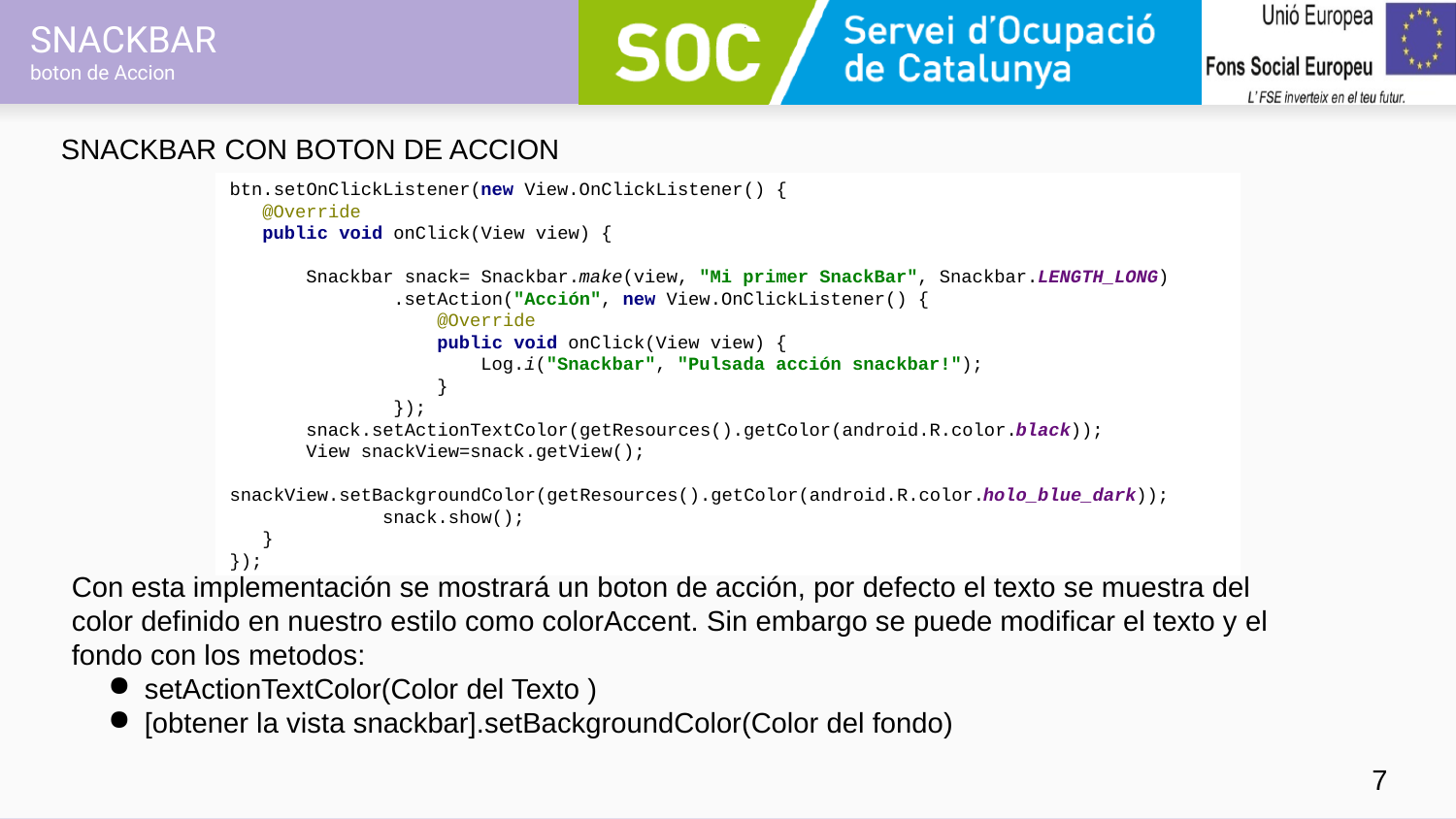

# SNACKBAR
boton de Accion
SNACKBAR CON BOTON DE ACCION

btn.setOnClickListener(new View.OnClickListener() {
   @Override
   public void onClick(View view) {

       Snackbar snack= Snackbar.make(view, "Mi primer SnackBar", Snackbar.LENGTH_LONG)
               .setAction("Acción", new View.OnClickListener() {
                   @Override
                   public void onClick(View view) {
                       Log.i("Snackbar", "Pulsada acción snackbar!");
                   }
               });
       snack.setActionTextColor(getResources().getColor(android.R.color.black));
       View snackView=snack.getView();
       snackView.setBackgroundColor(getResources().getColor(android.R.color.holo_blue_dark));
              snack.show();
   }
});
Con esta implementación se mostrará un boton de acción, por defecto el texto se muestra del color definido en nuestro estilo como colorAccent. Sin embargo se puede modificar el texto y el fondo con los metodos:
setActionTextColor(Color del Texto )
[obtener la vista snackbar].setBackgroundColor(Color del fondo)
7